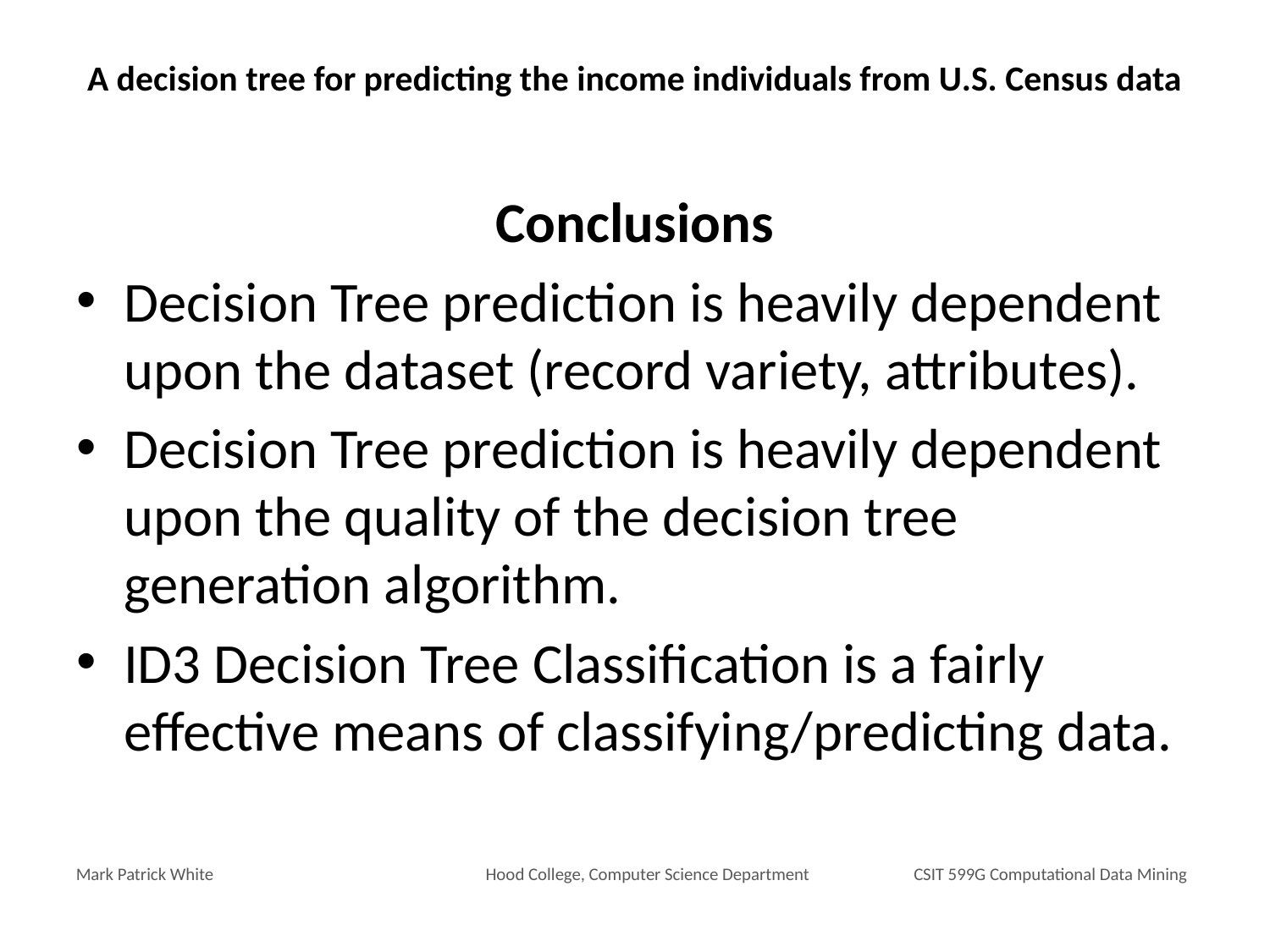

# A decision tree for predicting the income individuals from U.S. Census data
Conclusions
Decision Tree prediction is heavily dependent upon the dataset (record variety, attributes).
Decision Tree prediction is heavily dependent upon the quality of the decision tree generation algorithm.
ID3 Decision Tree Classification is a fairly effective means of classifying/predicting data.

Mark Patrick White	Hood College, Computer Science Department	CSIT 599G Computational Data Mining